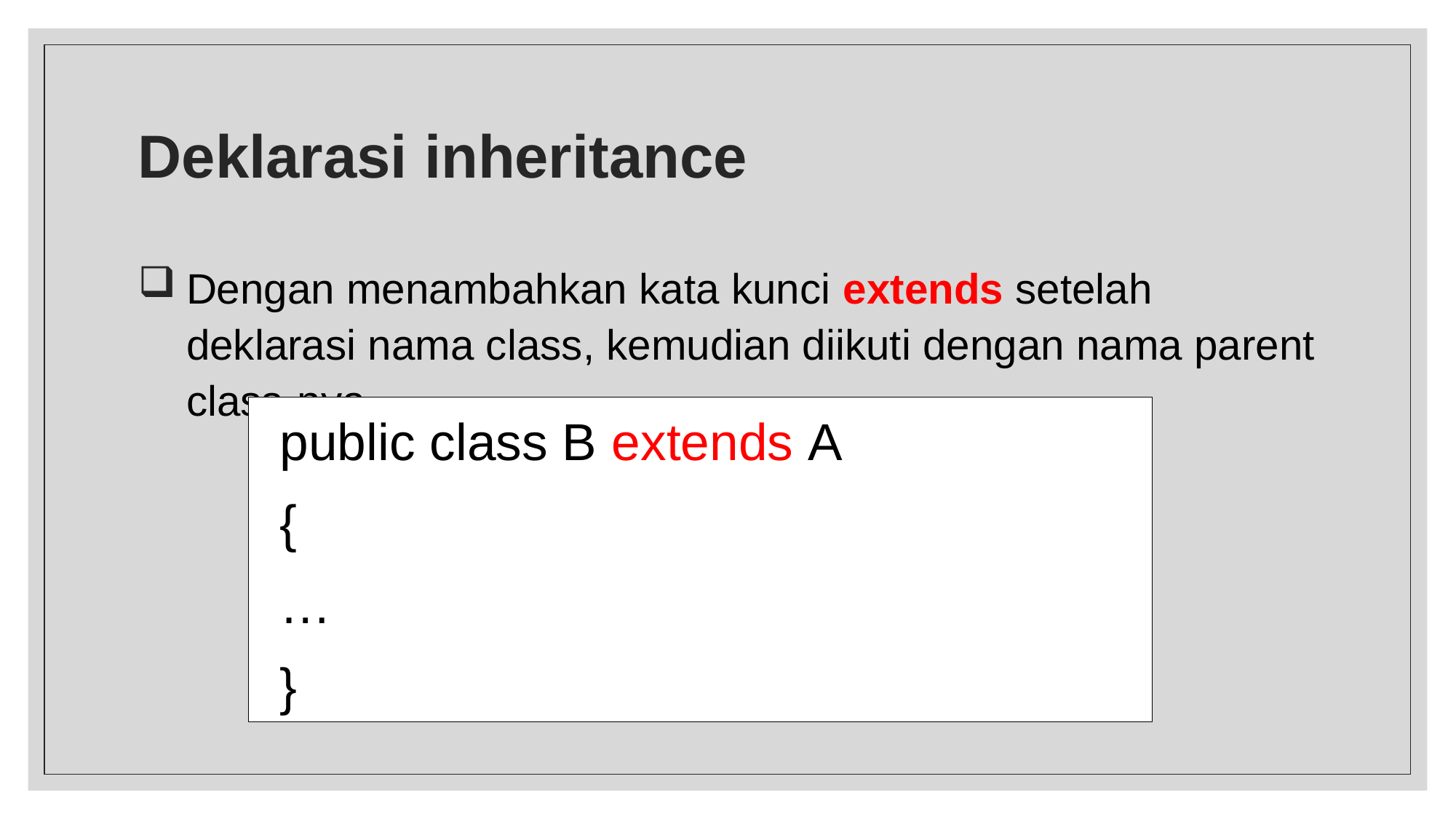

# Deklarasi inheritance
Dengan menambahkan kata kunci extends setelah deklarasi nama class, kemudian diikuti dengan nama parent class-nya.
		public class B extends A
		{
			…
		}